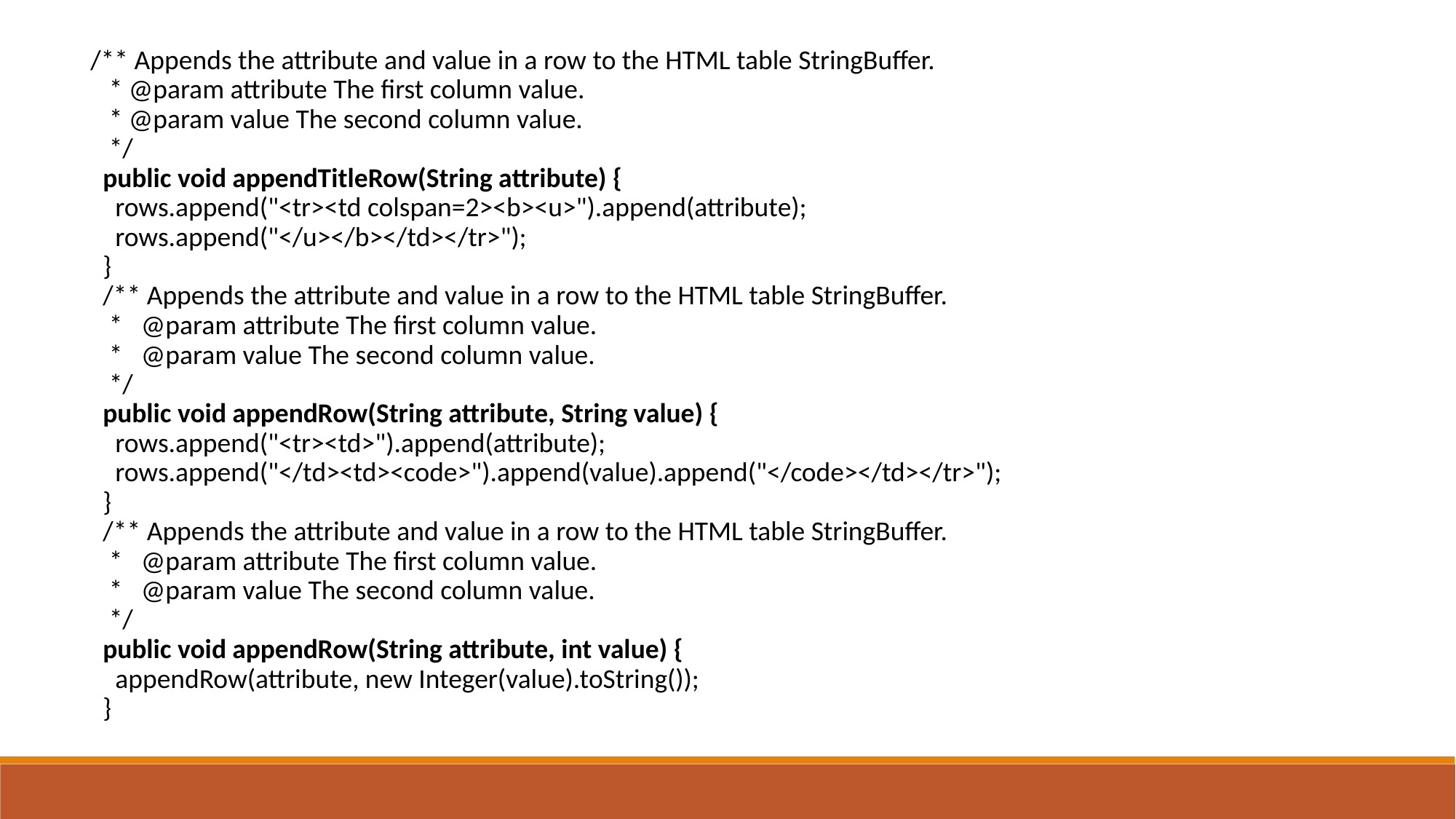

/** Appends the attribute and value in a row to the HTML table StringBuffer.
   * @param attribute The first column value.
   * @param value The second column value.
   */
  public void appendTitleRow(String attribute) {
    rows.append("<tr><td colspan=2><b><u>").append(attribute);
    rows.append("</u></b></td></tr>");
  }
  /** Appends the attribute and value in a row to the HTML table StringBuffer.
   *   @param attribute The first column value.
   *   @param value The second column value.
   */
  public void appendRow(String attribute, String value) {
    rows.append("<tr><td>").append(attribute);
    rows.append("</td><td><code>").append(value).append("</code></td></tr>");
  }
  /** Appends the attribute and value in a row to the HTML table StringBuffer.
   *   @param attribute The first column value.
   *   @param value The second column value.
   */
  public void appendRow(String attribute, int value) {
    appendRow(attribute, new Integer(value).toString());
  }